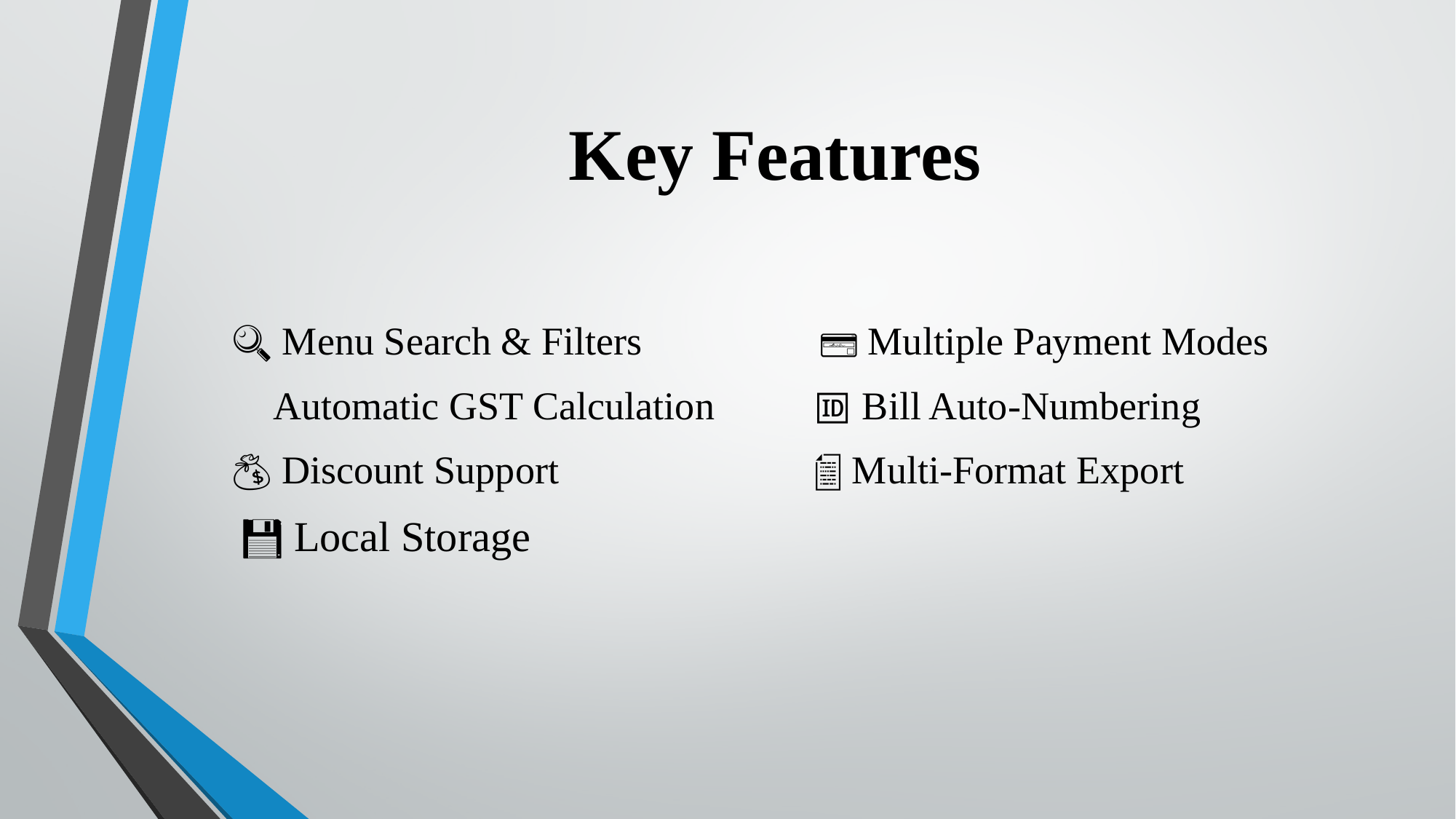

# Key Features

  🔍 Menu Search & Filters                  💳 Multiple Payment Modes
  🧮 Automatic GST Calculation          🆔 Bill Auto-Numbering
  💰 Discount Support                          📄 Multi-Format Export
   💾 Local Storage